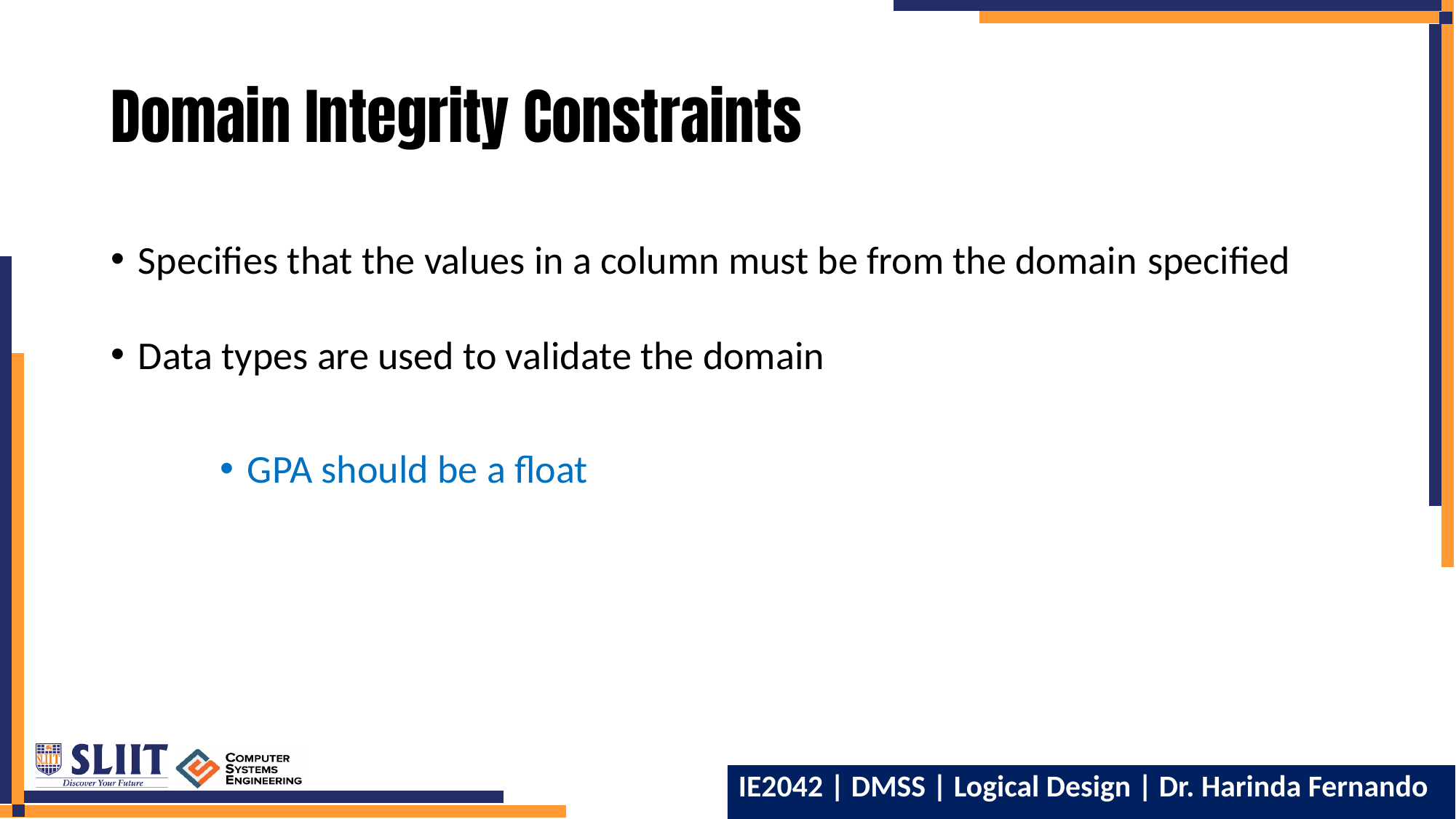

# Domain Integrity Constraints
Specifies that the values in a column must be from the domain specified
Data types are used to validate the domain

GPA should be a float

10
IE2042 | DMSS | Logical Design | Dr. Harinda Fernando